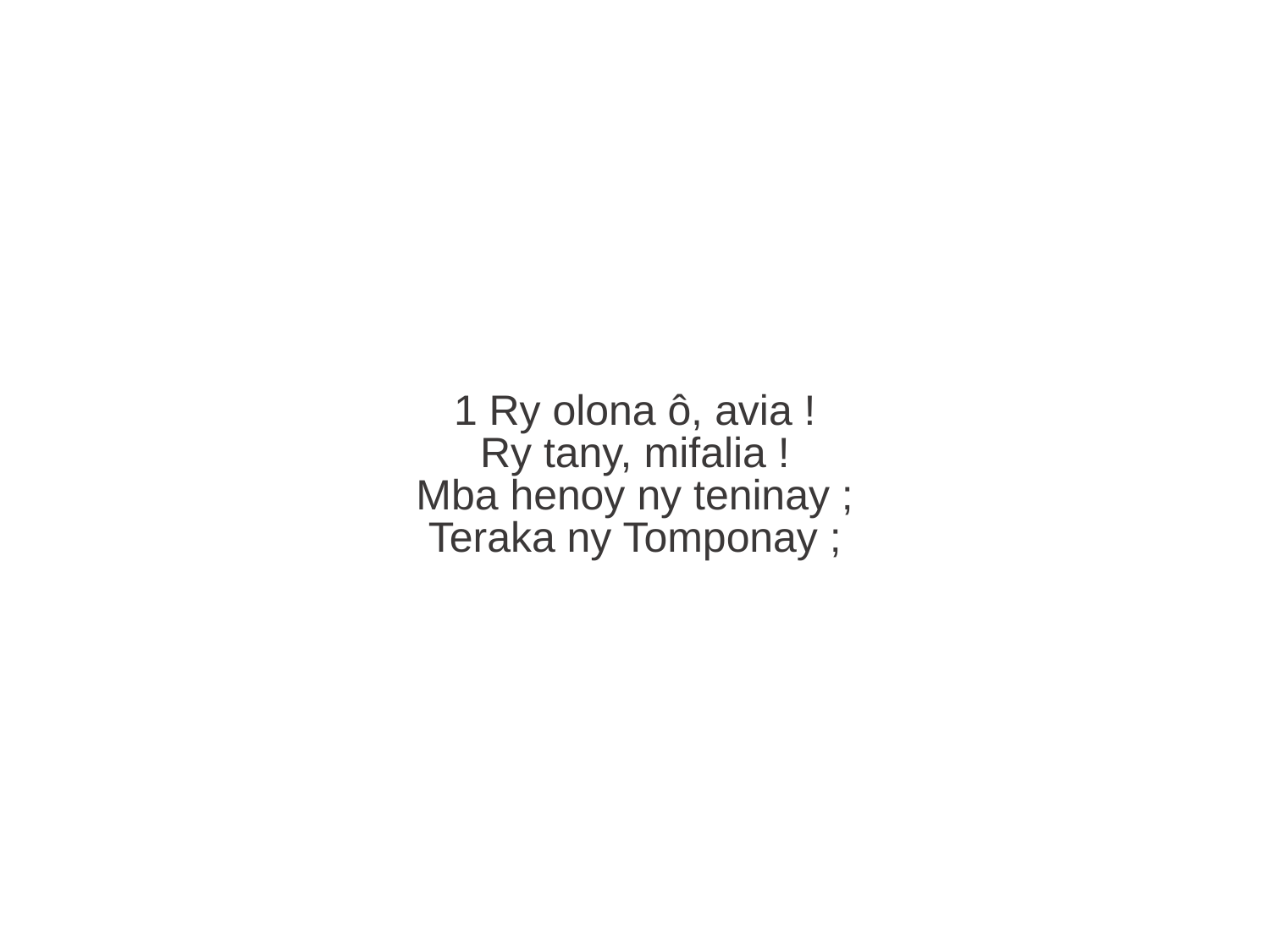

1 Ry olona ô, avia !
Ry tany, mifalia !
Mba henoy ny teninay ;
Teraka ny Tomponay ;